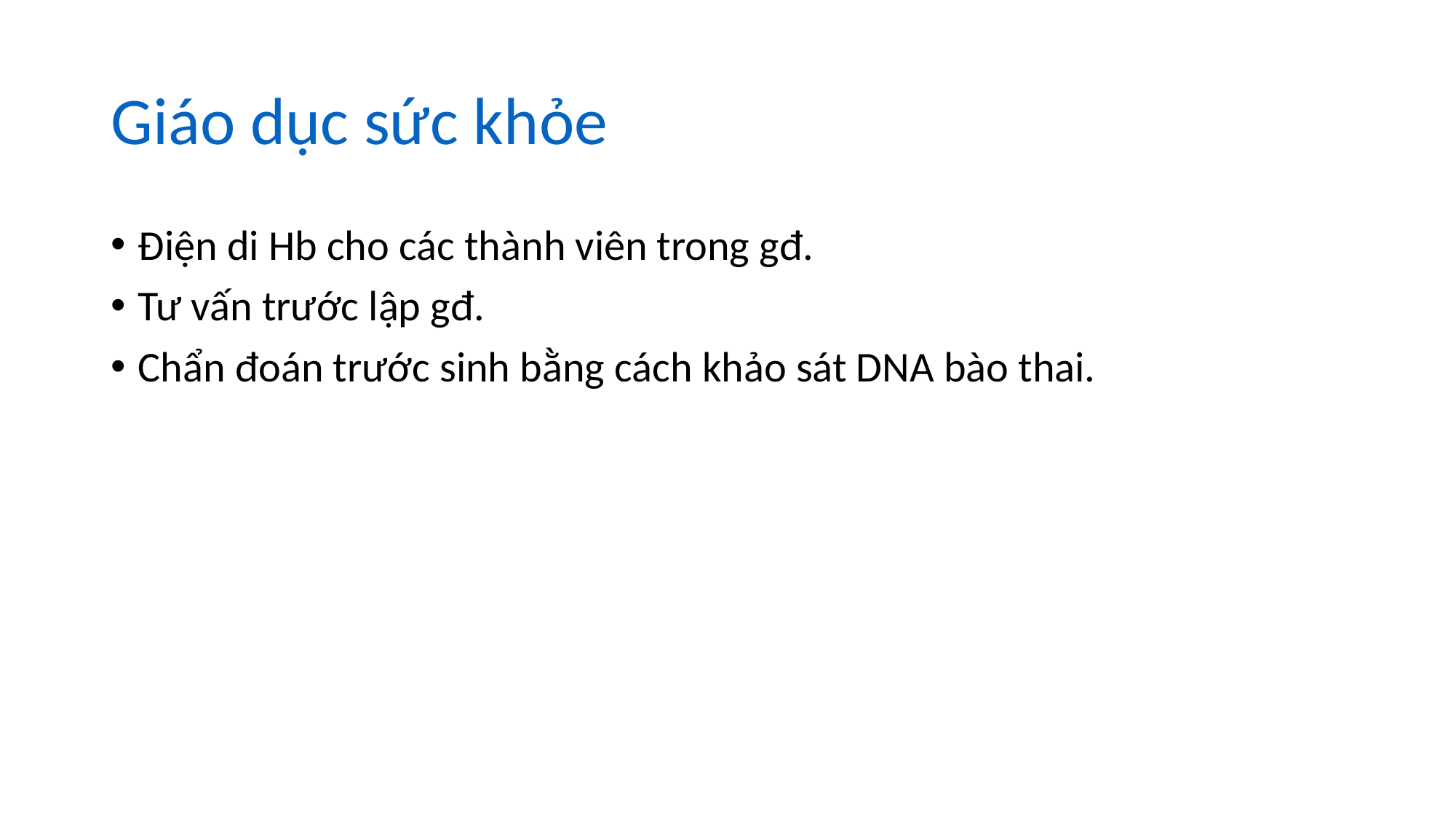

# Giáo dục sức khỏe
Điện di Hb cho các thành viên trong gđ.
Tư vấn trước lập gđ.
Chẩn đoán trước sinh bằng cách khảo sát DNA bào thai.